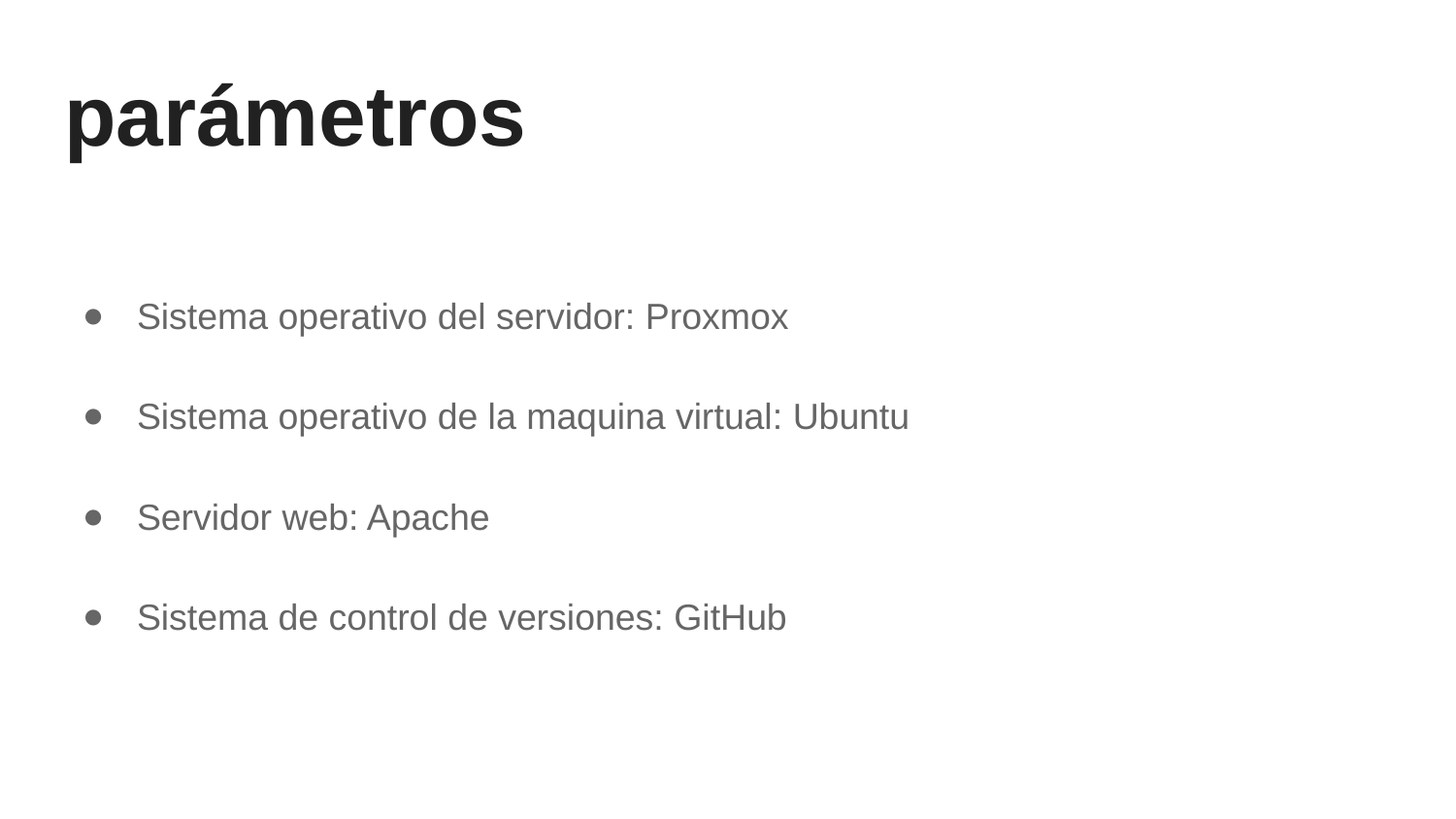

# parámetros
Sistema operativo del servidor: Proxmox

Sistema operativo de la maquina virtual: Ubuntu

Servidor web: Apache

Sistema de control de versiones: GitHub